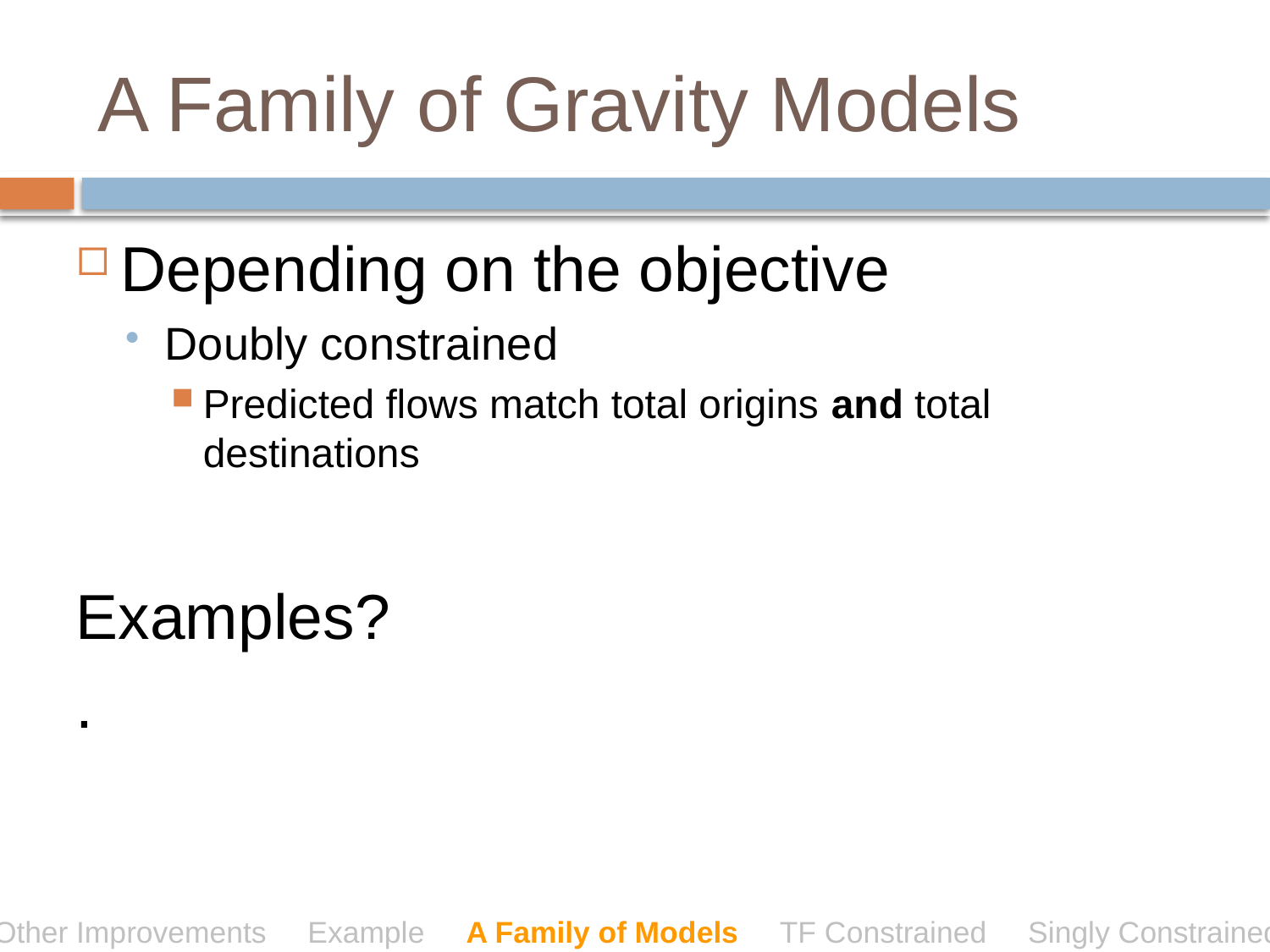

# A Family of Gravity Models
Depending on the objective
Doubly constrained
Predicted flows match total origins and total destinations

Examples?
.
Other Improvements     Example     A Family of Models     TF Constrained     Singly Constrained